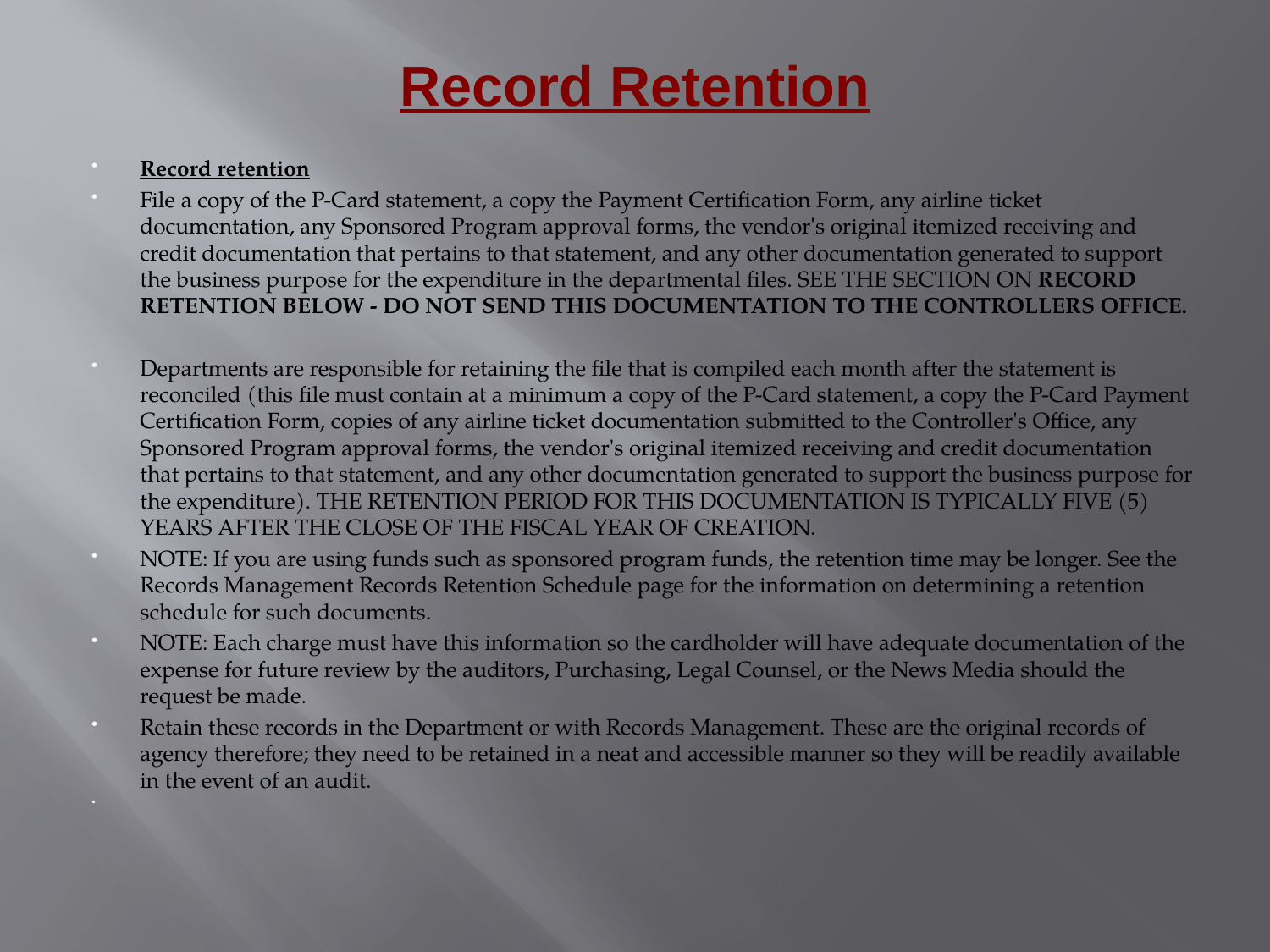

# Record Retention
Record retention
File a copy of the P-Card statement, a copy the Payment Certification Form, any airline ticket documentation, any Sponsored Program approval forms, the vendor's original itemized receiving and credit documentation that pertains to that statement, and any other documentation generated to support the business purpose for the expenditure in the departmental files. SEE THE SECTION ON RECORD RETENTION BELOW - DO NOT SEND THIS DOCUMENTATION TO THE CONTROLLERS OFFICE.

Departments are responsible for retaining the file that is compiled each month after the statement is reconciled (this file must contain at a minimum a copy of the P-Card statement, a copy the P-Card Payment Certification Form, copies of any airline ticket documentation submitted to the Controller's Office, any Sponsored Program approval forms, the vendor's original itemized receiving and credit documentation that pertains to that statement, and any other documentation generated to support the business purpose for the expenditure). THE RETENTION PERIOD FOR THIS DOCUMENTATION IS TYPICALLY FIVE (5) YEARS AFTER THE CLOSE OF THE FISCAL YEAR OF CREATION.
NOTE: If you are using funds such as sponsored program funds, the retention time may be longer. See the Records Management Records Retention Schedule page for the information on determining a retention schedule for such documents.
NOTE: Each charge must have this information so the cardholder will have adequate documentation of the expense for future review by the auditors, Purchasing, Legal Counsel, or the News Media should the request be made.
Retain these records in the Department or with Records Management. These are the original records of agency therefore; they need to be retained in a neat and accessible manner so they will be readily available in the event of an audit.